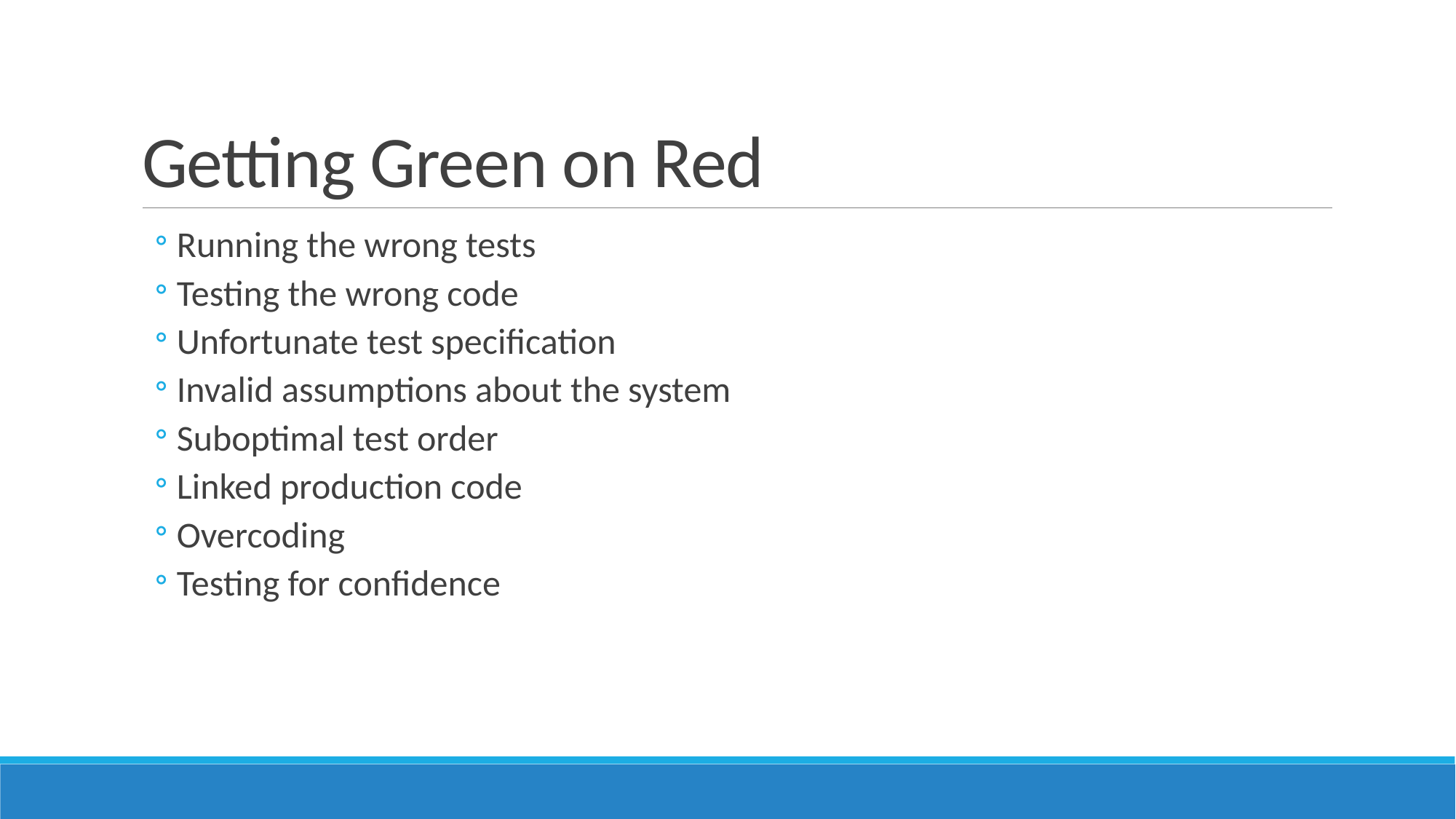

# Getting Green on Red
Running the wrong tests
Testing the wrong code
Unfortunate test specification
Invalid assumptions about the system
Suboptimal test order
Linked production code
Overcoding
Testing for confidence